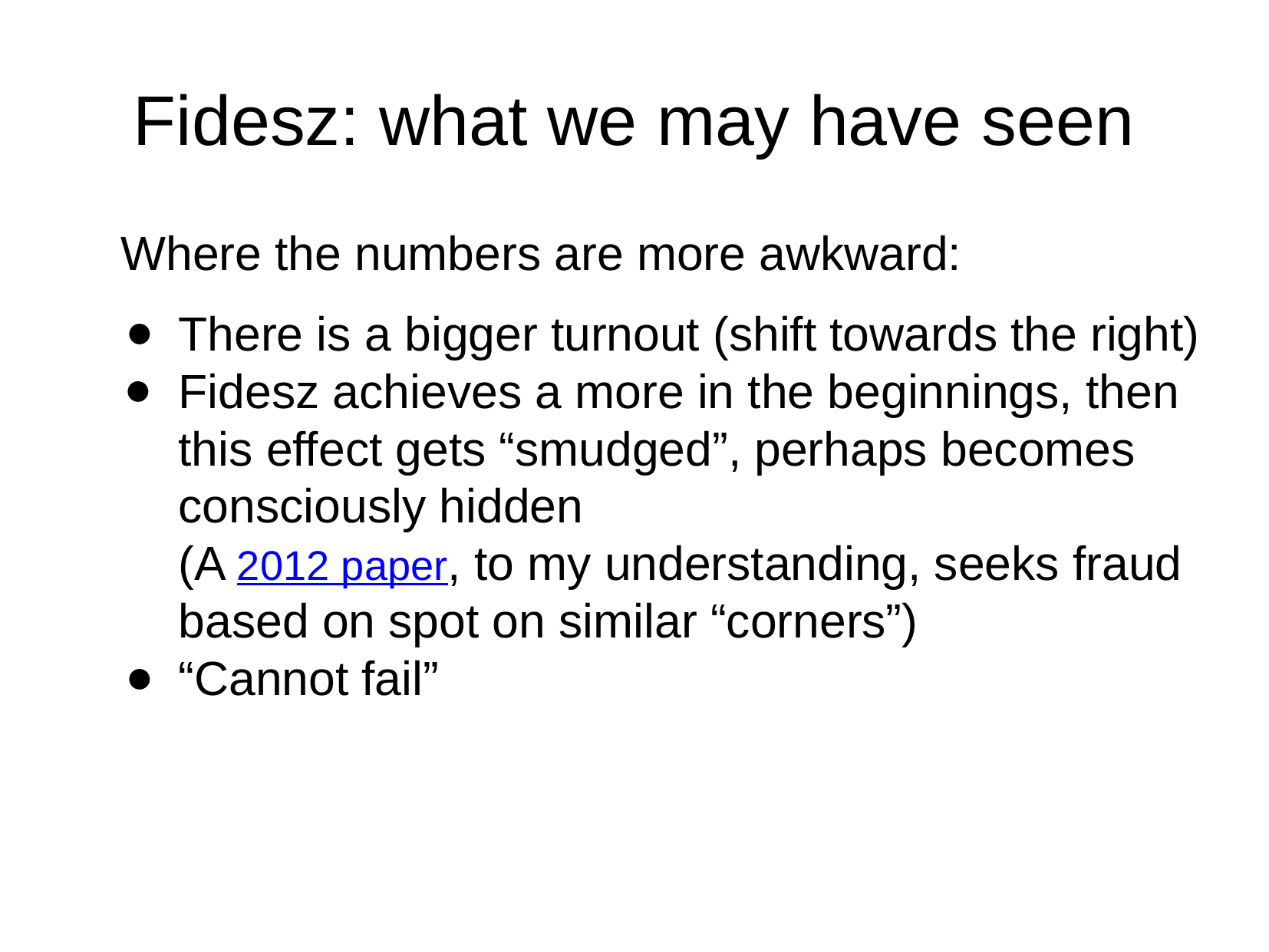

Fidesz: what we may have seen
Where the numbers are more awkward:
There is a bigger turnout (shift towards the right)
Fidesz achieves a more in the beginnings, then this effect gets “smudged”, perhaps becomes consciously hidden
(A 2012 paper, to my understanding, seeks fraud based on spot on similar “corners”)
“Cannot fail”